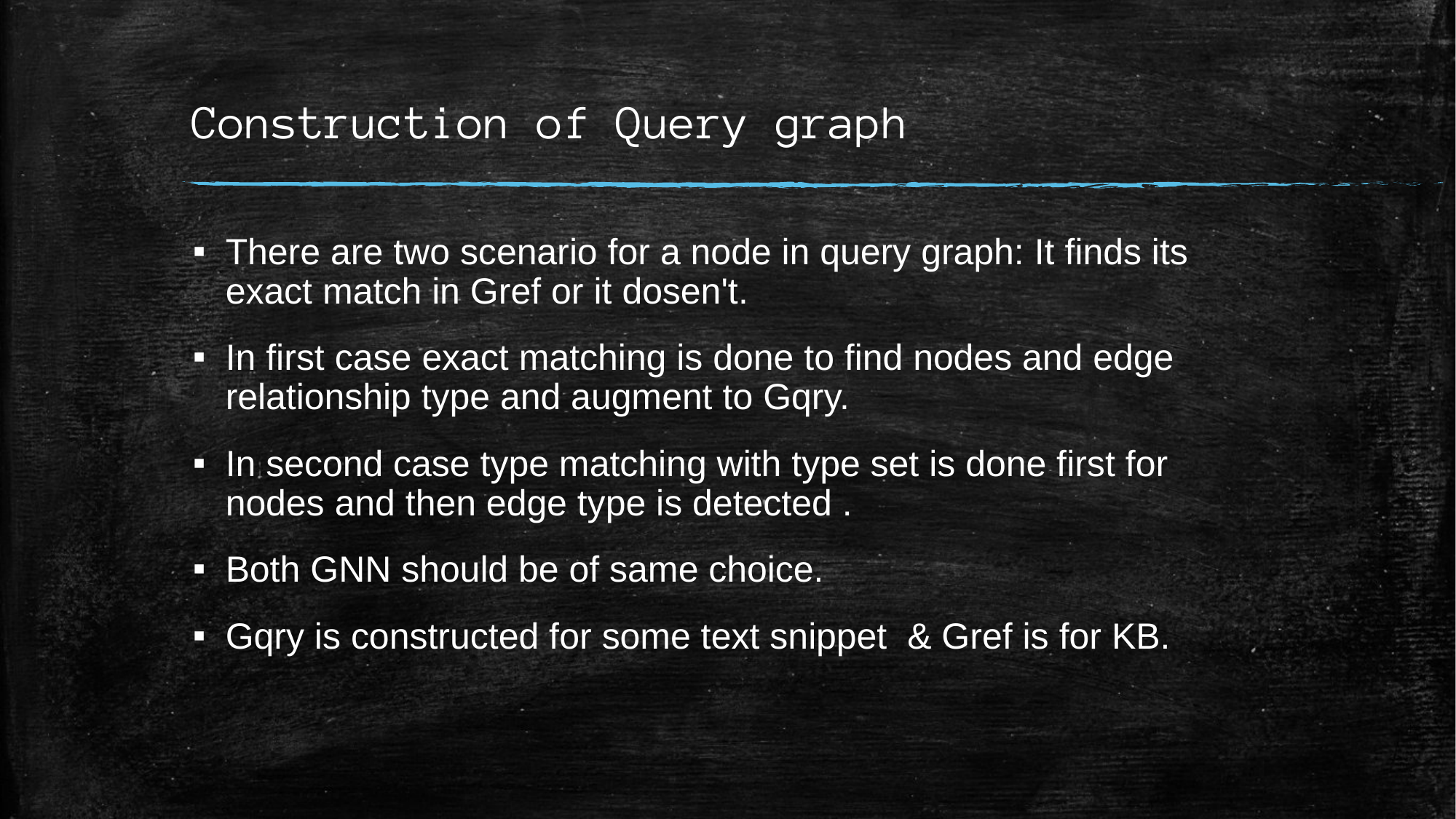

# Construction of Query graph
There are two scenario for a node in query graph: It finds its exact match in Gref or it dosen't.
In first case exact matching is done to find nodes and edge relationship type and augment to Gqry.
In second case type matching with type set is done first for nodes and then edge type is detected .
Both GNN should be of same choice.
Gqry is constructed for some text snippet  & Gref is for KB.